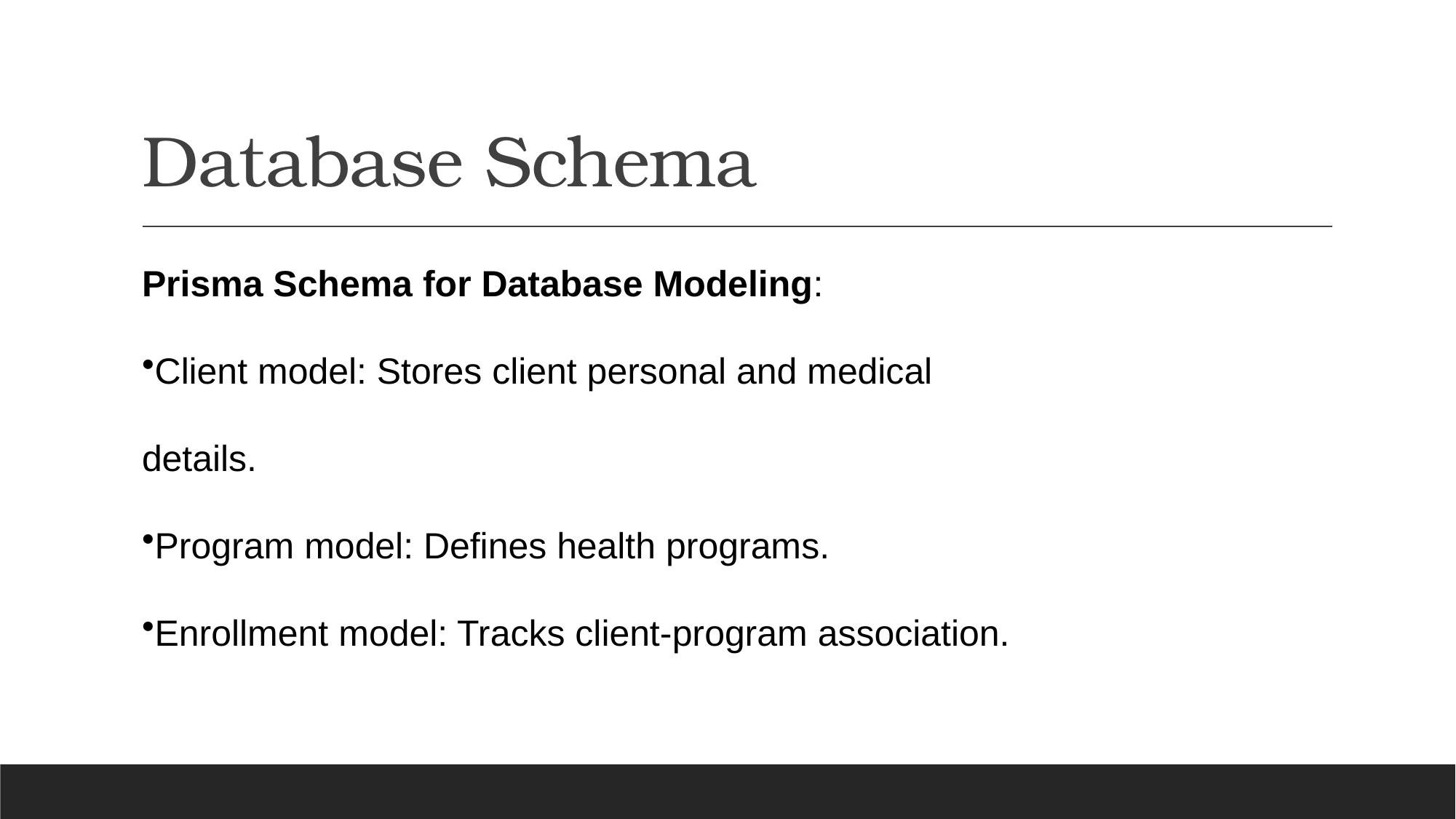

# Database Schema
Prisma Schema for Database Modeling:
Client model: Stores client personal and medical details.
Program model: Defines health programs.
Enrollment model: Tracks client-program association.